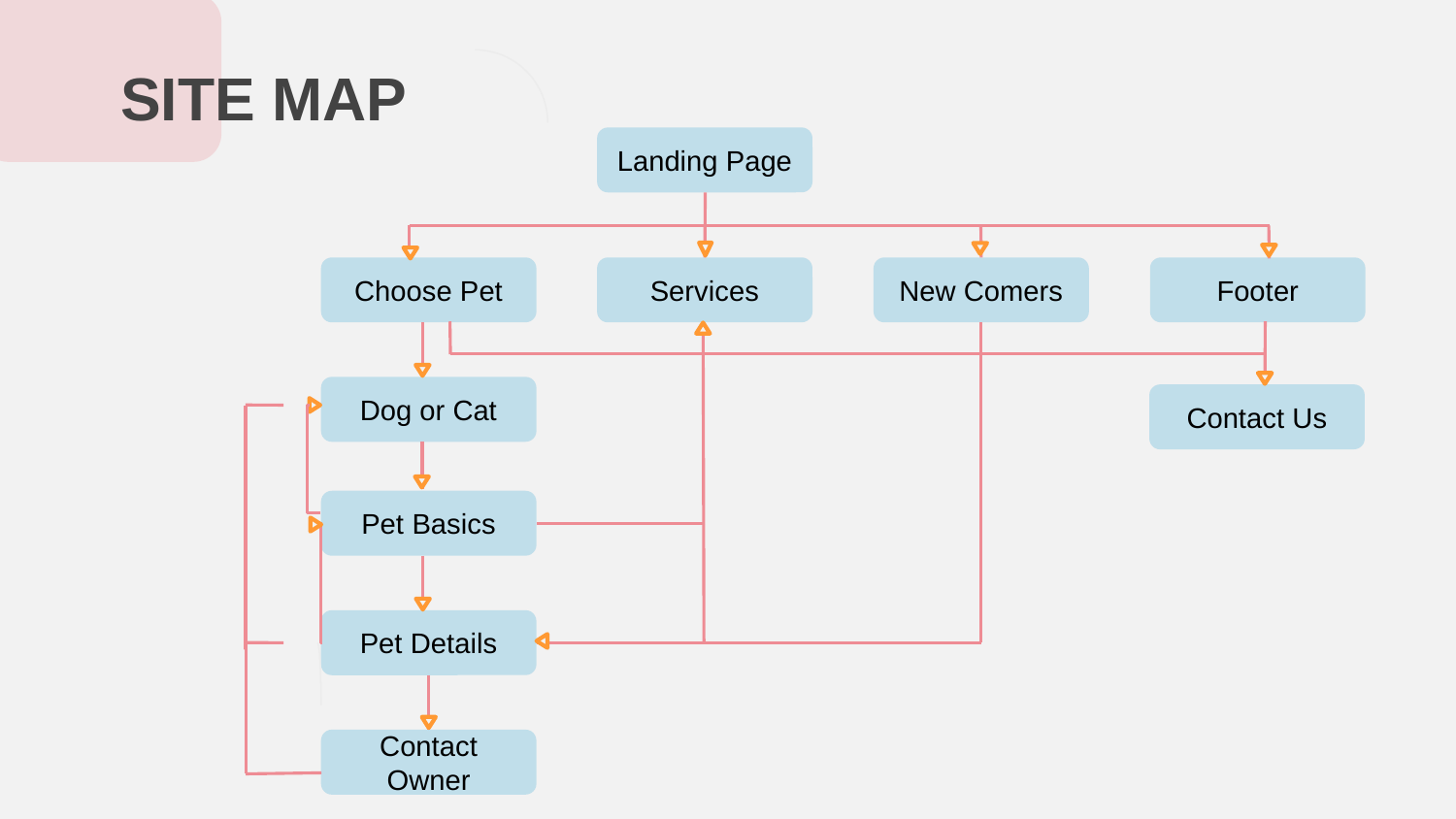

SITE MAP

Landing Page

Footer
Services
New Comers
Choose Pet

Dog or Cat
Contact Us

Pet Basics

Pet Details

Contact Owner